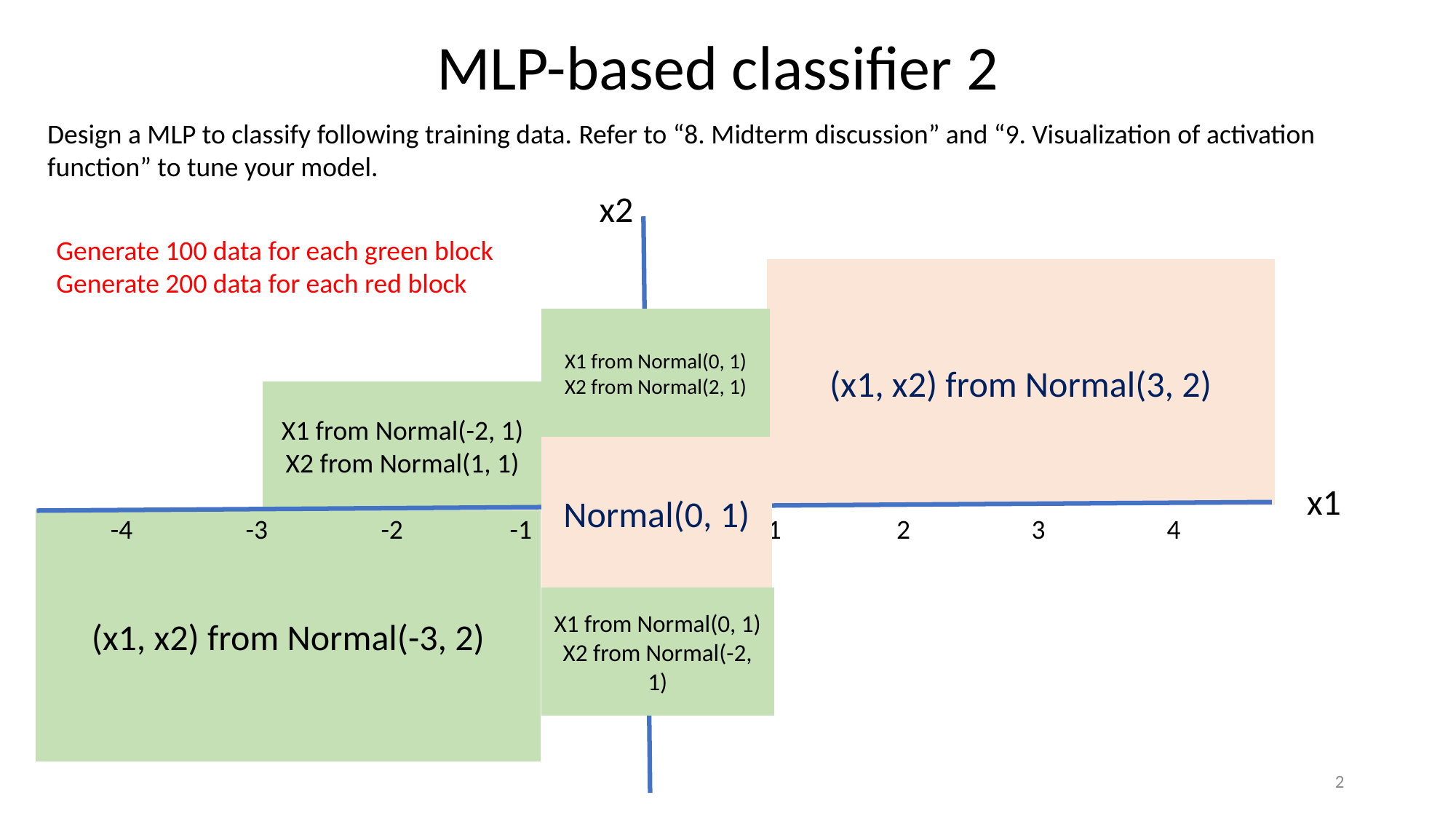

# MLP-based classifier 2
Design a MLP to classify following training data. Refer to “8. Midterm discussion” and “9. Visualization of activation function” to tune your model.
x2
Generate 100 data for each green block
Generate 200 data for each red block
(x1, x2) from Normal(3, 2)
X1 from Normal(0, 1)
X2 from Normal(2, 1)
X1 from Normal(-2, 1)
X2 from Normal(1, 1)
Normal(0, 1)
x1
1
-4
-3
-2
-1
2
3
4
(x1, x2) from Normal(-3, 2)
X1 from Normal(0, 1)
X2 from Normal(-2, 1)
2